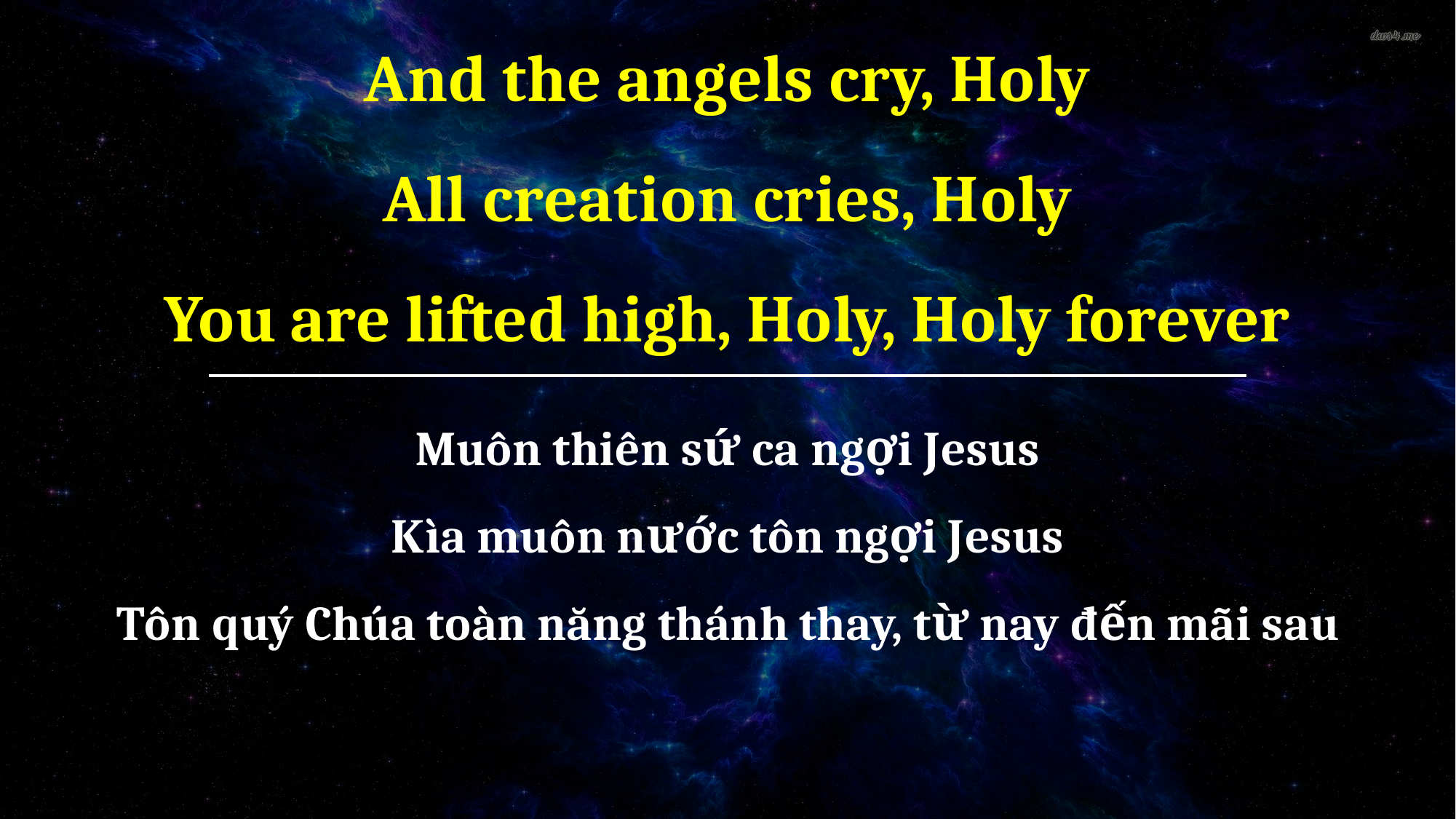

And the angels cry, Holy
All creation cries, Holy
You are lifted high, Holy, Holy forever
Muôn thiên sứ ca ngợi Jesus
Kìa muôn nước tôn ngợi Jesus
Tôn quý Chúa toàn năng thánh thay, từ nay đến mãi sau